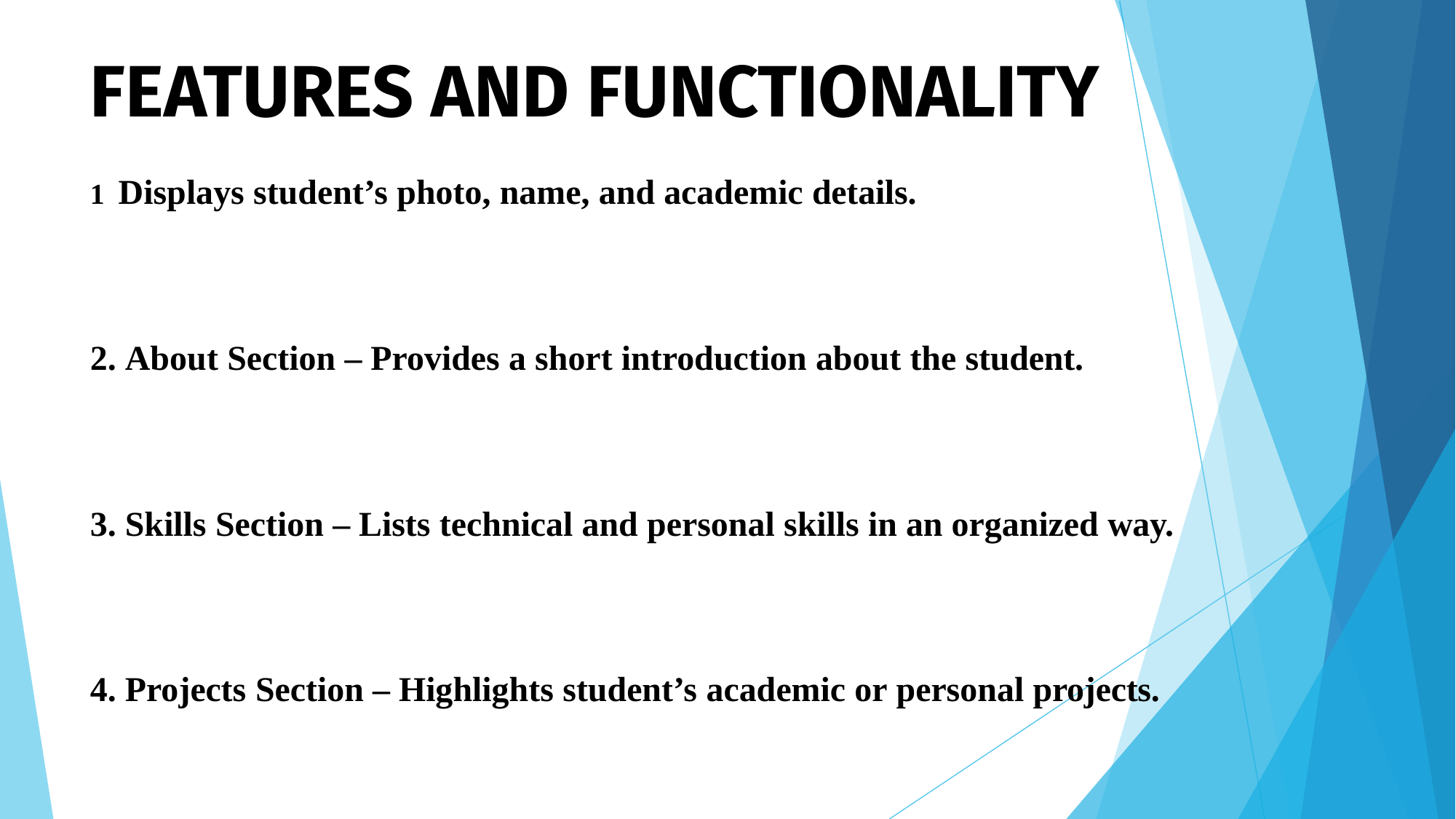

# FEATURES AND FUNCTIONALITY
1 Displays student’s photo, name, and academic details.
2. About Section – Provides a short introduction about the student.
3. Skills Section – Lists technical and personal skills in an organized way.
4. Projects Section – Highlights student’s academic or personal projects.